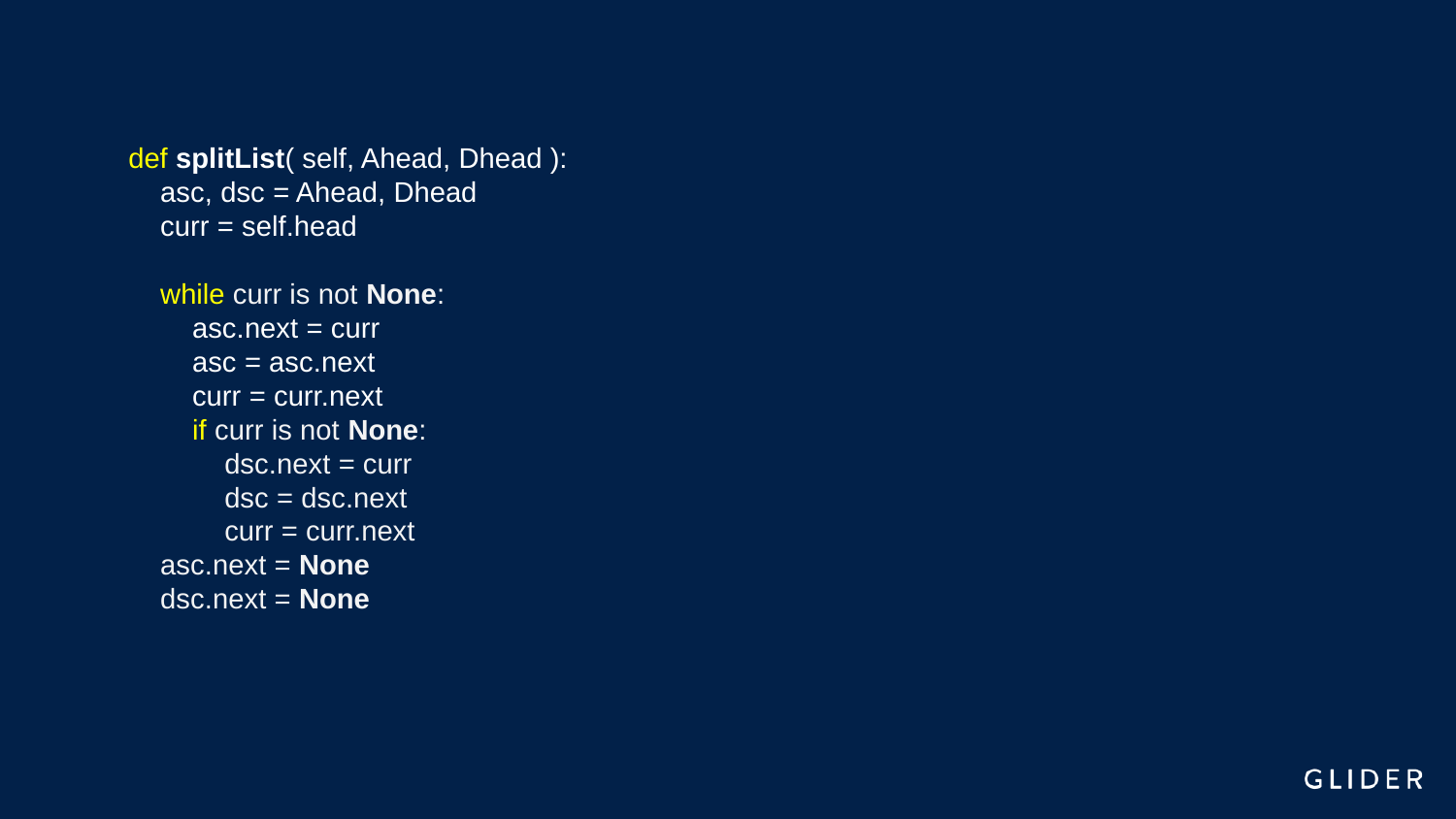

def splitList( self, Ahead, Dhead ):
        asc, dsc = Ahead, Dhead
        curr = self.head

        while curr is not None:
            asc.next = curr
            asc = asc.next
            curr = curr.next
            if curr is not None:
                dsc.next = curr
                dsc = dsc.next
                curr = curr.next
        asc.next = None
        dsc.next = None